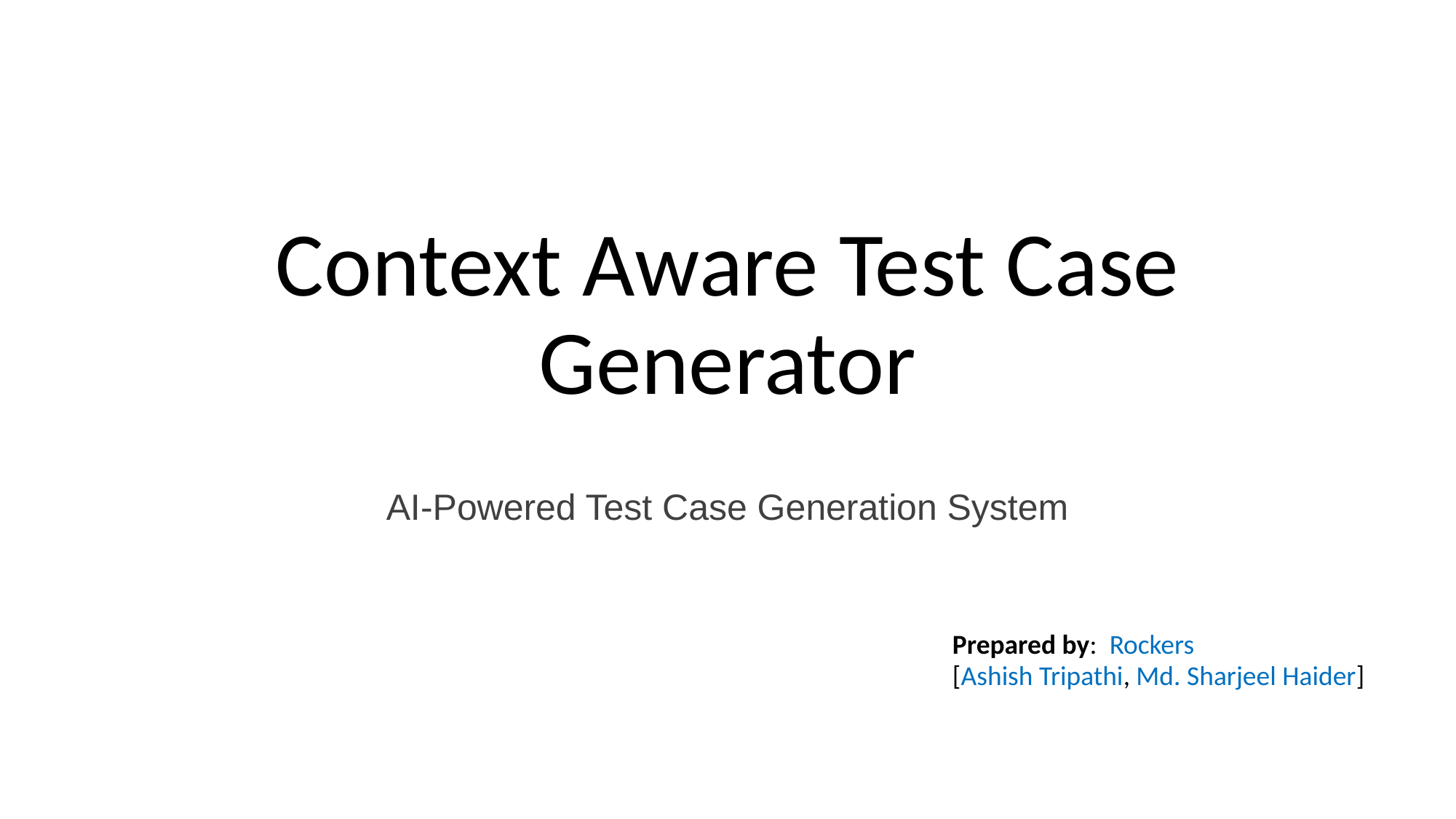

# Context Aware Test Case Generator
AI-Powered Test Case Generation System
Prepared by:  Rockers
[Ashish Tripathi, Md. Sharjeel Haider]